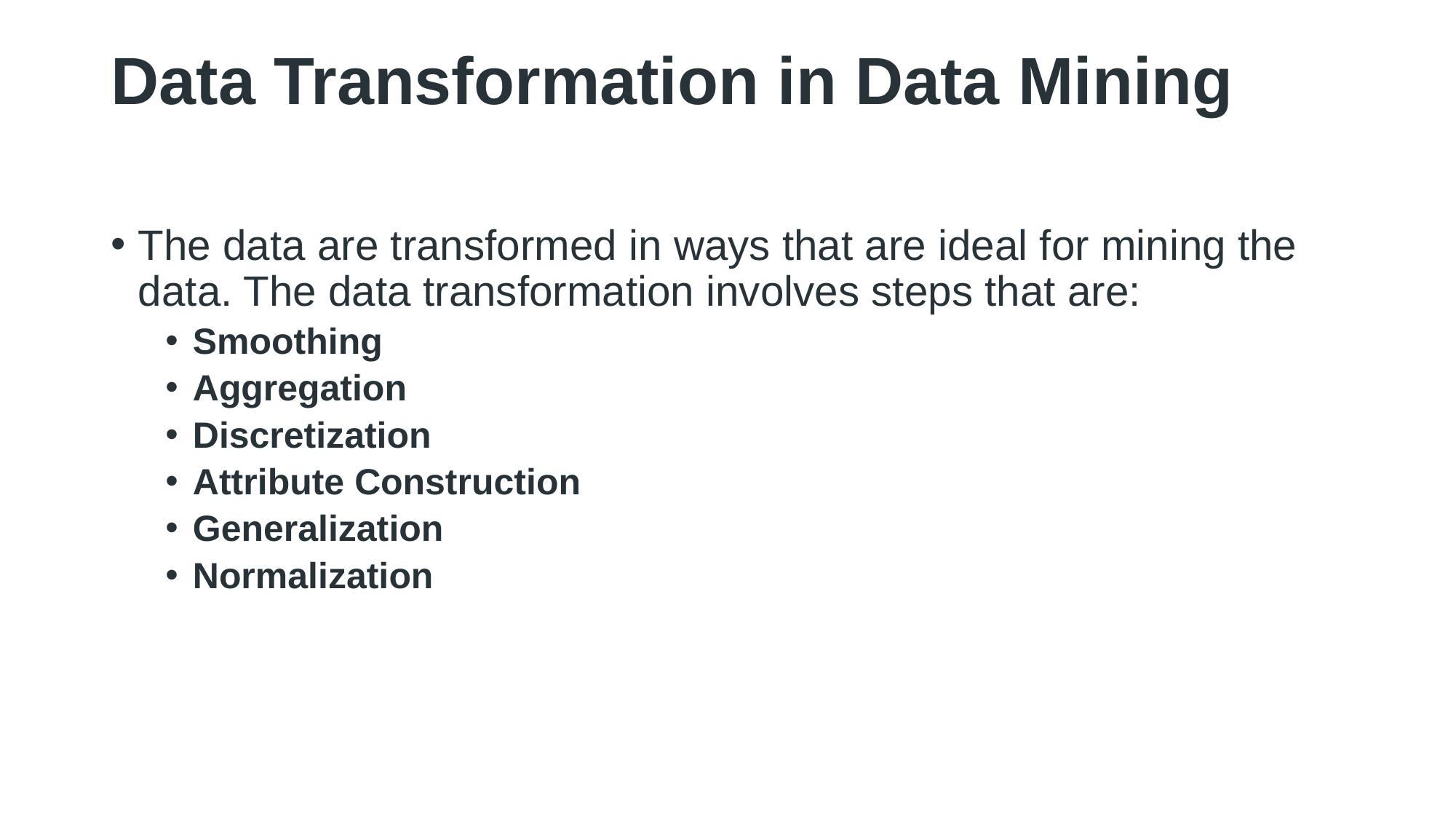

# Data Transformation in Data Mining
The data are transformed in ways that are ideal for mining the data. The data transformation involves steps that are:
Smoothing
Aggregation
Discretization
Attribute Construction
Generalization
Normalization